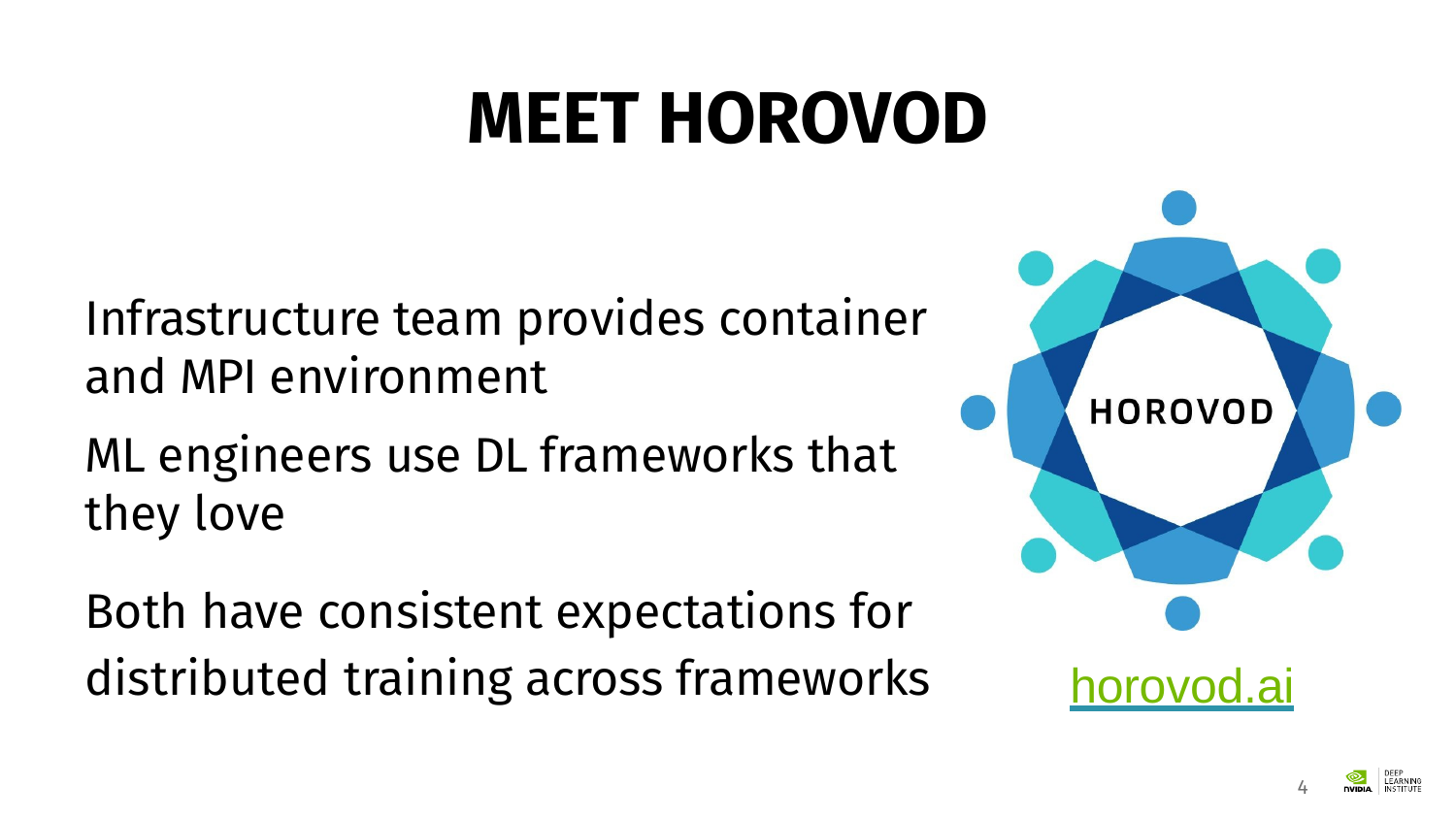

# Meet horovod

Infrastructure team provides container and MPI environment
ML engineers use DL frameworks that they love
Both have consistent expectations for distributed training across frameworks

horovod.ai
4